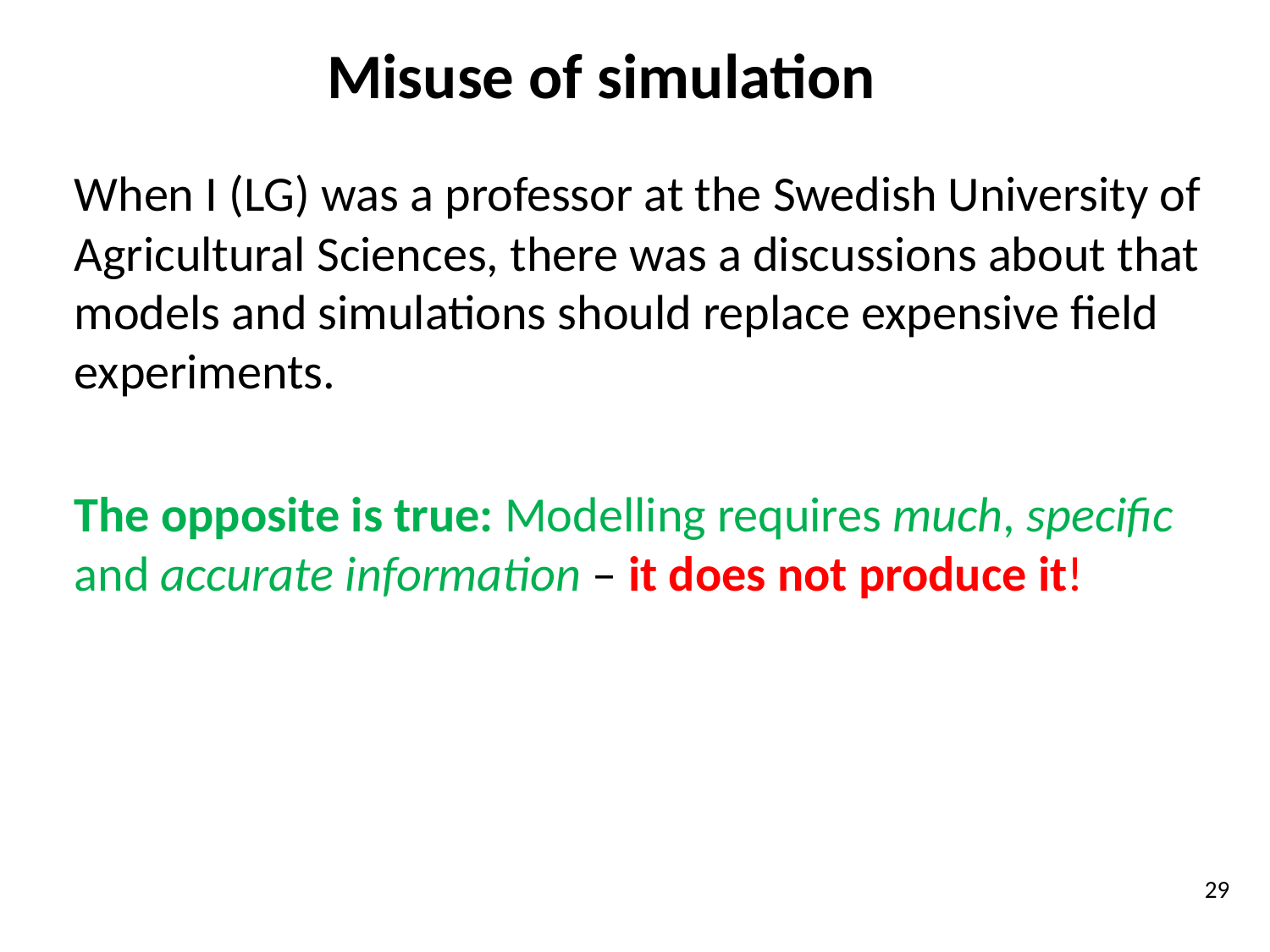

# Misuse of simulation
When I (LG) was a professor at the Swedish University of Agricultural Sciences, there was a discussions about that models and simulations should replace expensive field experiments.
The opposite is true: Modelling requires much, specific and accurate information – it does not produce it!
29